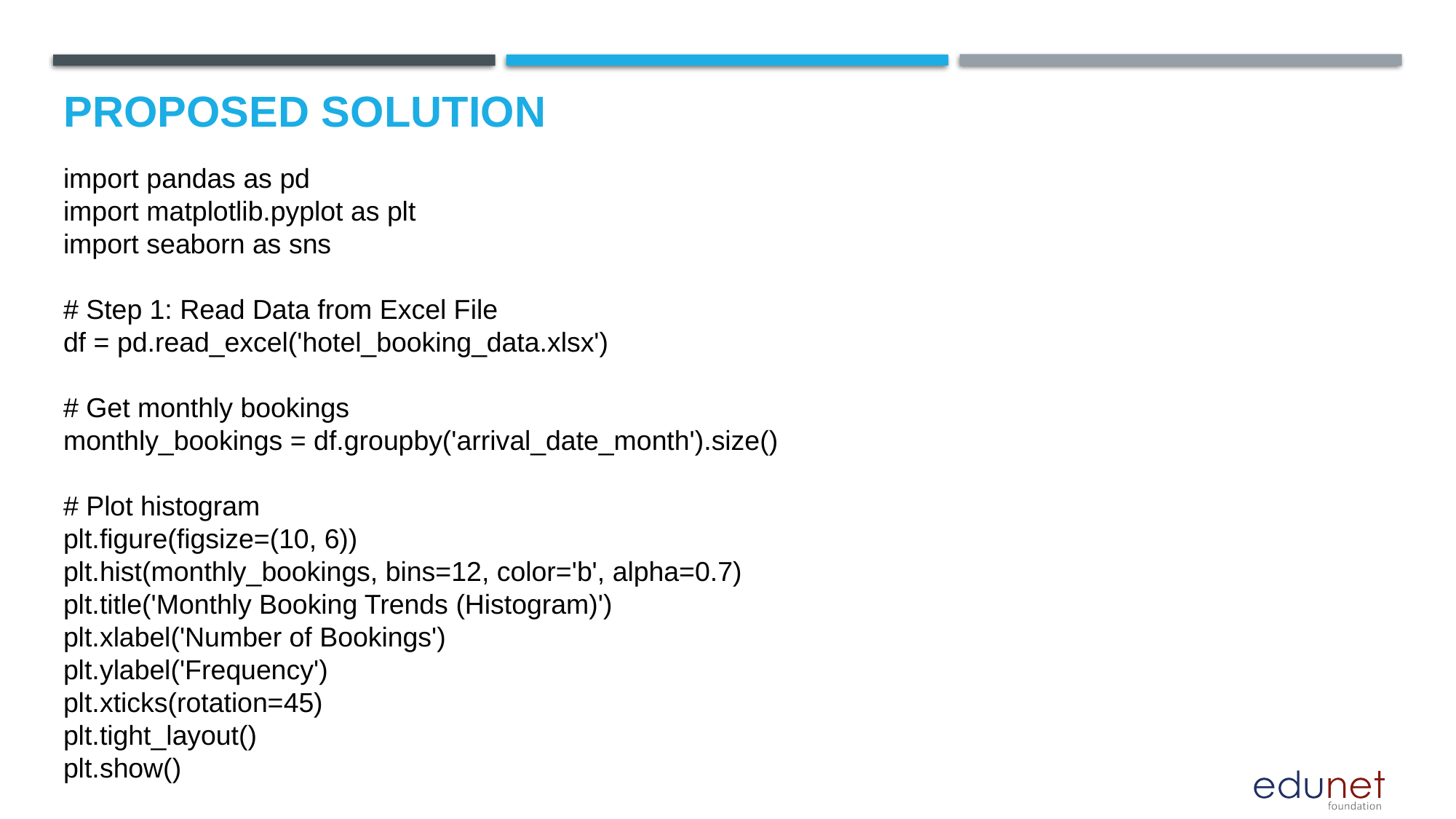

# Proposed Solution

import pandas as pd
import matplotlib.pyplot as plt
import seaborn as sns

# Step 1: Read Data from Excel File
df = pd.read_excel('hotel_booking_data.xlsx')

# Get monthly bookings
monthly_bookings = df.groupby('arrival_date_month').size()

# Plot histogram
plt.figure(figsize=(10, 6))
plt.hist(monthly_bookings, bins=12, color='b', alpha=0.7)
plt.title('Monthly Booking Trends (Histogram)')
plt.xlabel('Number of Bookings')
plt.ylabel('Frequency')
plt.xticks(rotation=45)
plt.tight_layout()
plt.show()